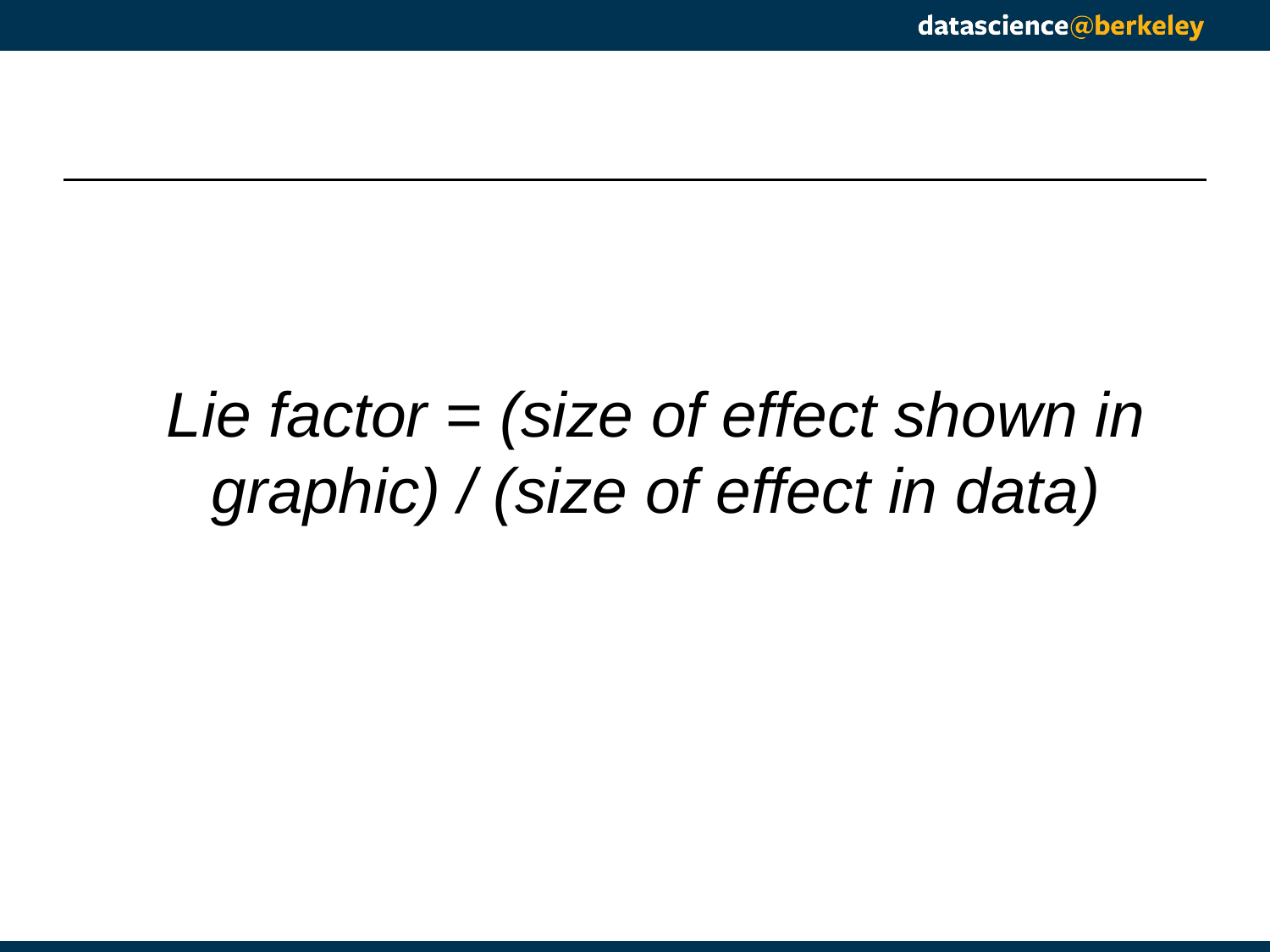

# Lie factor = (size of effect shown in graphic) / (size of effect in data)